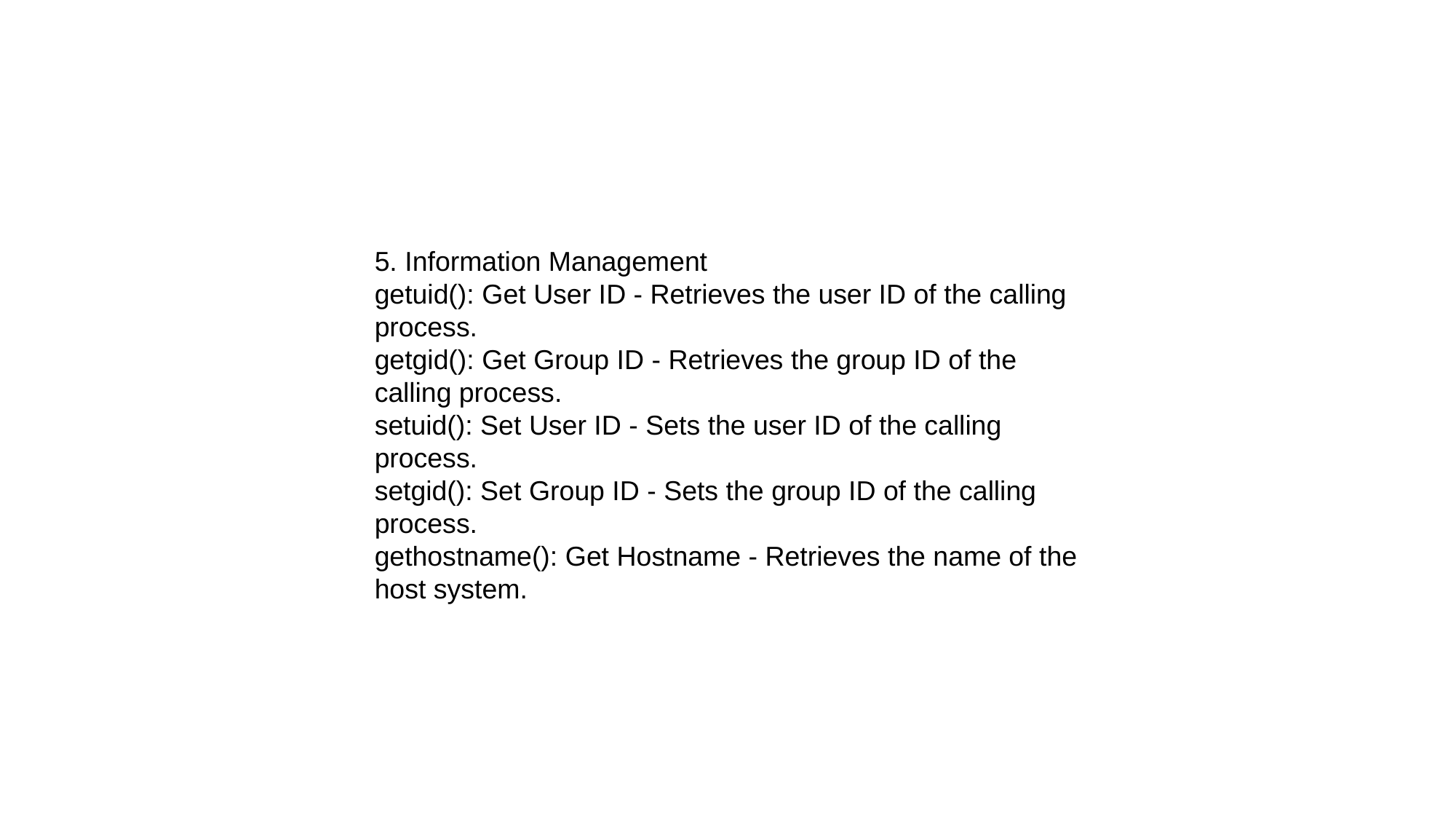

5. Information Management
getuid(): Get User ID - Retrieves the user ID of the calling process.
getgid(): Get Group ID - Retrieves the group ID of the calling process.
setuid(): Set User ID - Sets the user ID of the calling process.
setgid(): Set Group ID - Sets the group ID of the calling process.
gethostname(): Get Hostname - Retrieves the name of the host system.